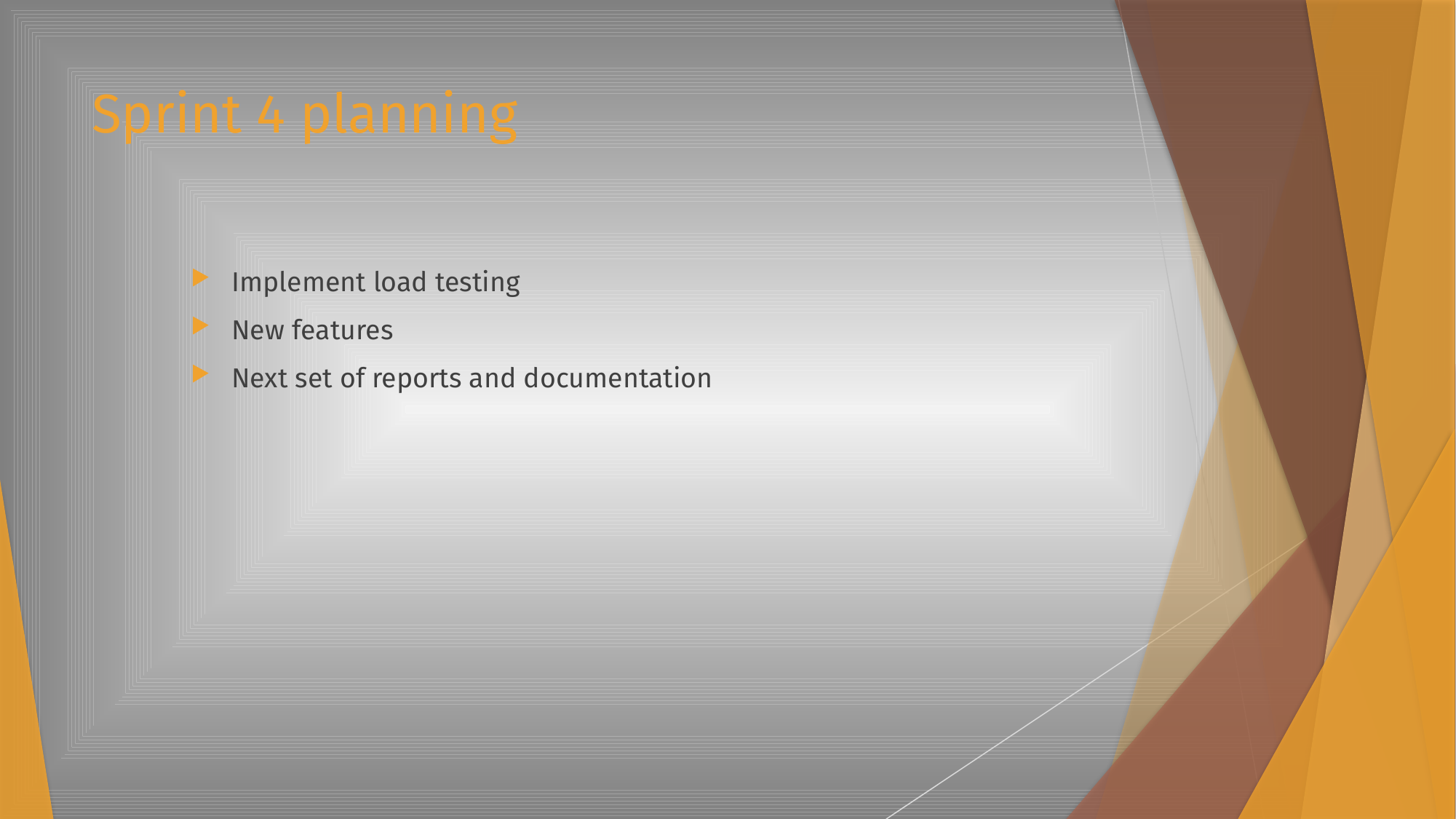

# Sprint 4 planning
Implement load testing
New features
Next set of reports and documentation